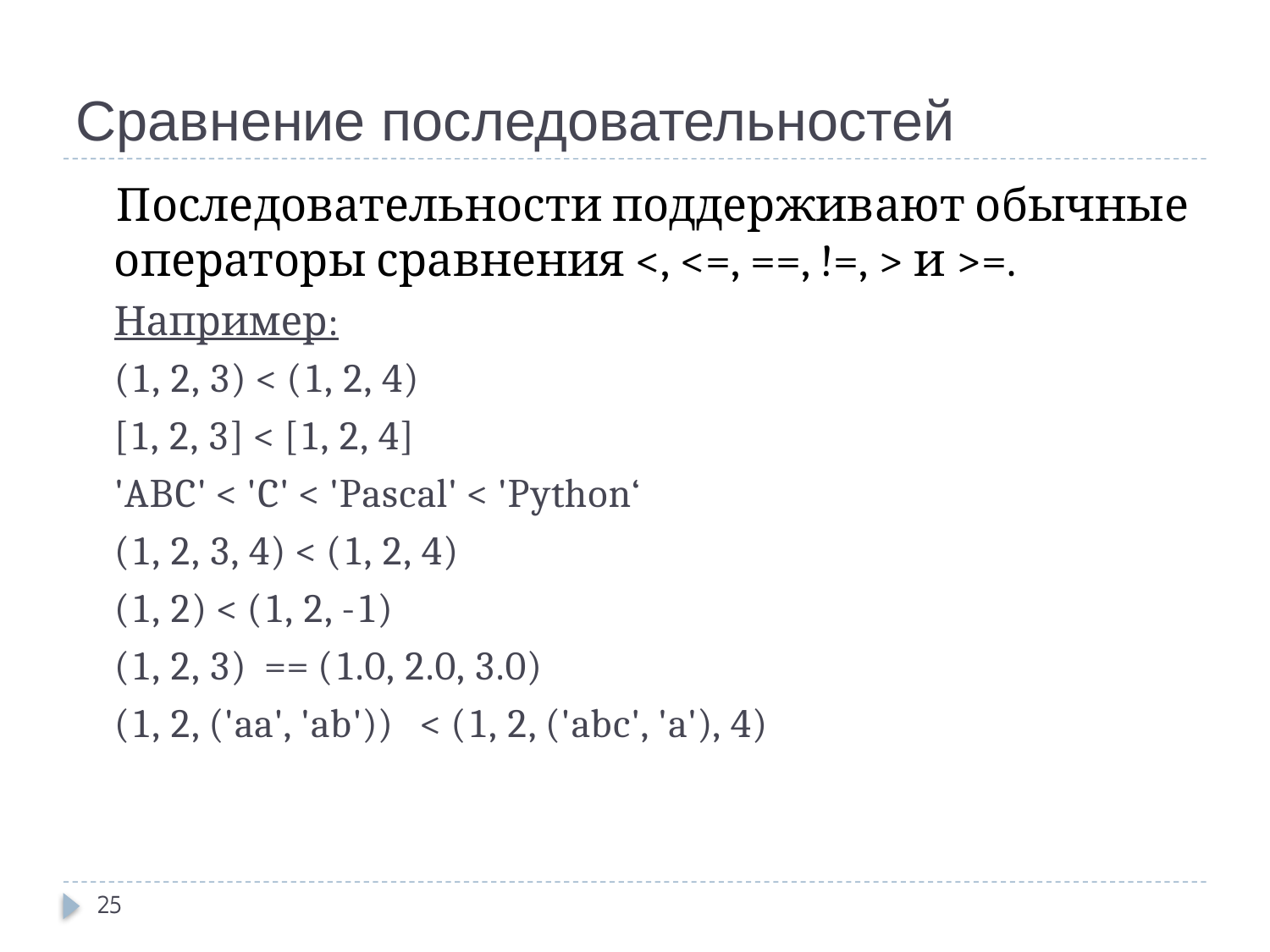

# Сравнение последовательностей
    Последовательности поддерживают обычные операторы сравнения <, <=, ==, !=, > и >=.
Например:
(1, 2, 3) < (1, 2, 4)
[1, 2, 3] < [1, 2, 4]
'ABC' < 'C' < 'Pascal' < 'Python‘
(1, 2, 3, 4) < (1, 2, 4)
(1, 2) < (1, 2, -1)
(1, 2, 3)  == (1.0, 2.0, 3.0)
(1, 2, ('aa', 'ab'))   < (1, 2, ('abc', 'a'), 4)
25